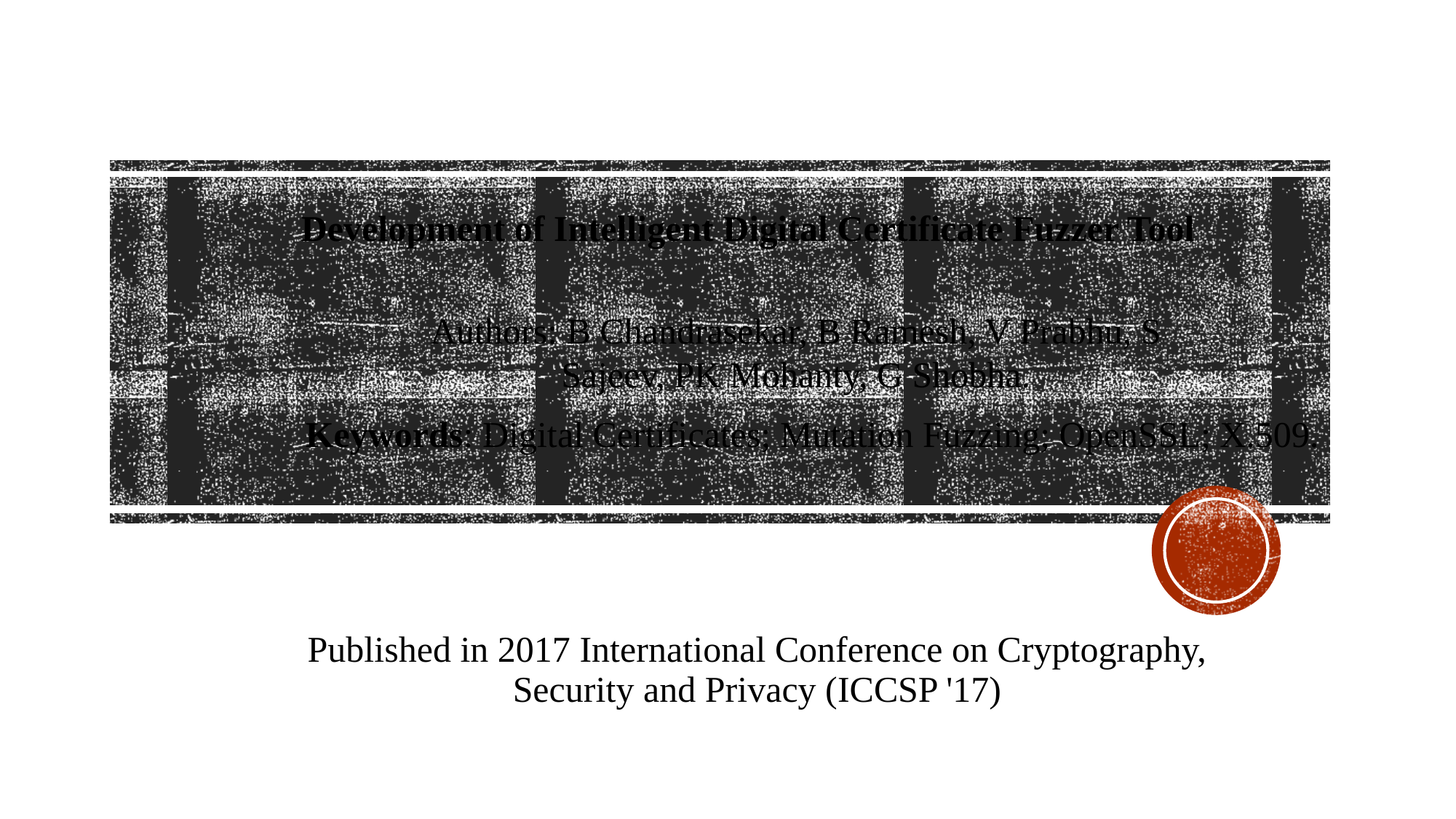

Development of Intelligent Digital Certificate Fuzzer Tool
Authors: B Chandrasekar, B Ramesh, V Prabhu, S Sajeev, PK Mohanty, G Shobha.
Keywords: Digital Certificates; Mutation Fuzzing; OpenSSL; X.509.
Published in 2017 International Conference on Cryptography, Security and Privacy (ICCSP '17)